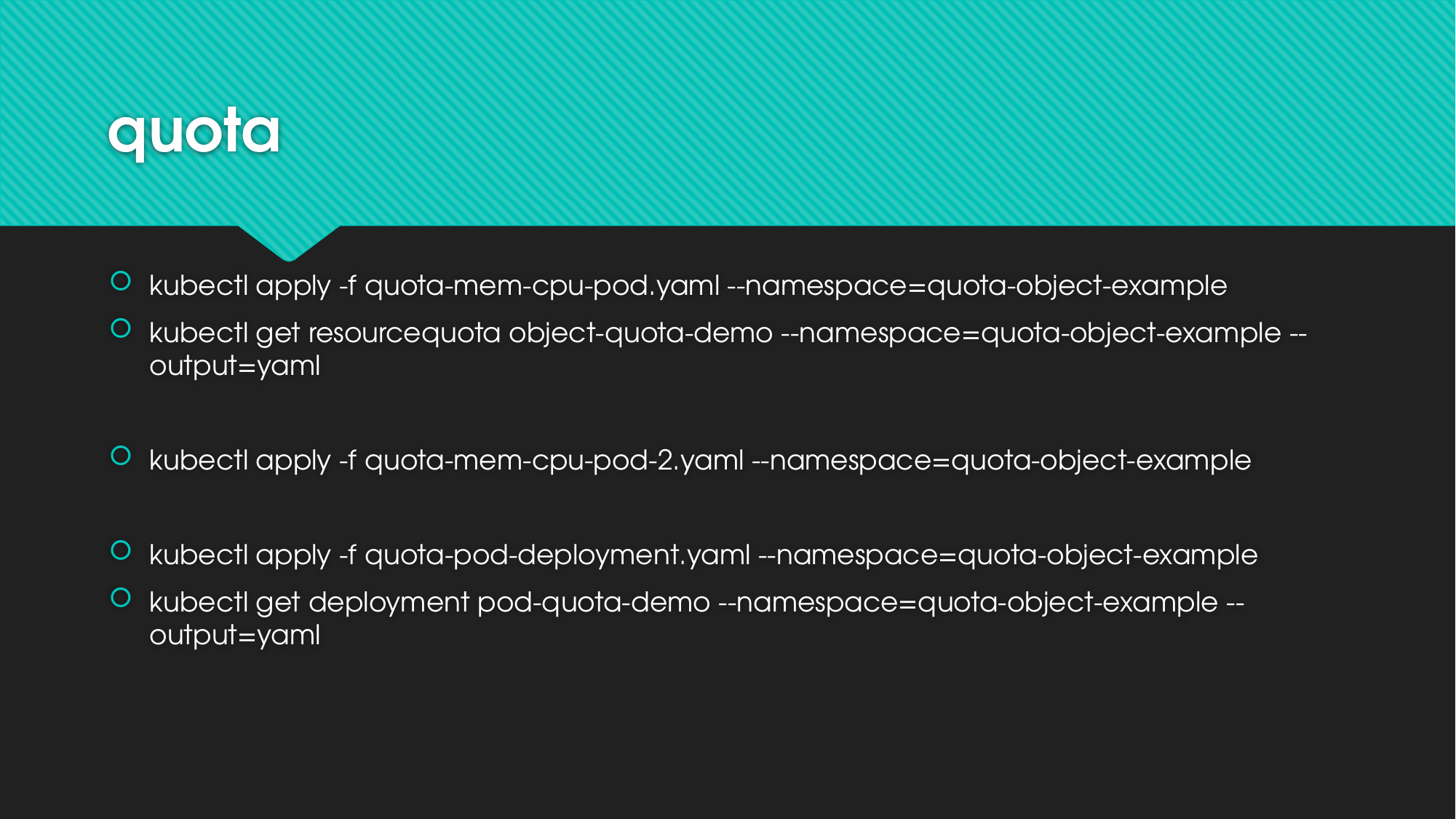

# quota
kubectl apply -f quota-mem-cpu-pod.yaml --namespace=quota-object-example
kubectl get resourcequota object-quota-demo --namespace=quota-object-example --output=yaml

kubectl apply -f quota-mem-cpu-pod-2.yaml --namespace=quota-object-example

kubectl apply -f quota-pod-deployment.yaml --namespace=quota-object-example
kubectl get deployment pod-quota-demo --namespace=quota-object-example --output=yaml